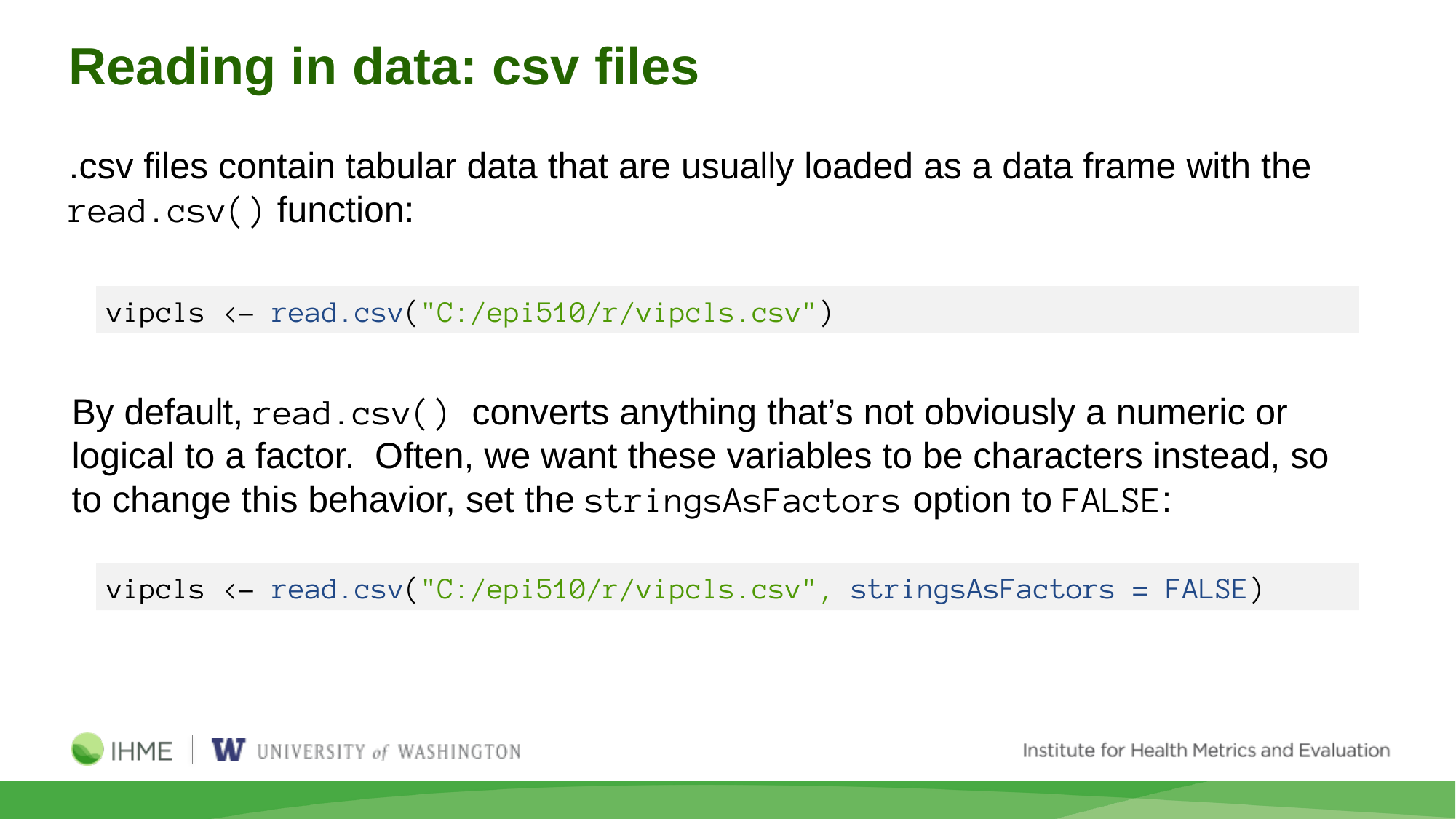

# Reading in data: csv files
.csv files contain tabular data that are usually loaded as a data frame with the read.csv() function:

vipcls <- read.csv("C:/epi510/r/vipcls.csv")
By default, read.csv() converts anything that’s not obviously a numeric or logical to a factor.  Often, we want these variables to be characters instead, so to change this behavior, set the stringsAsFactors option to FALSE:
vipcls <- read.csv("C:/epi510/r/vipcls.csv", stringsAsFactors = FALSE)